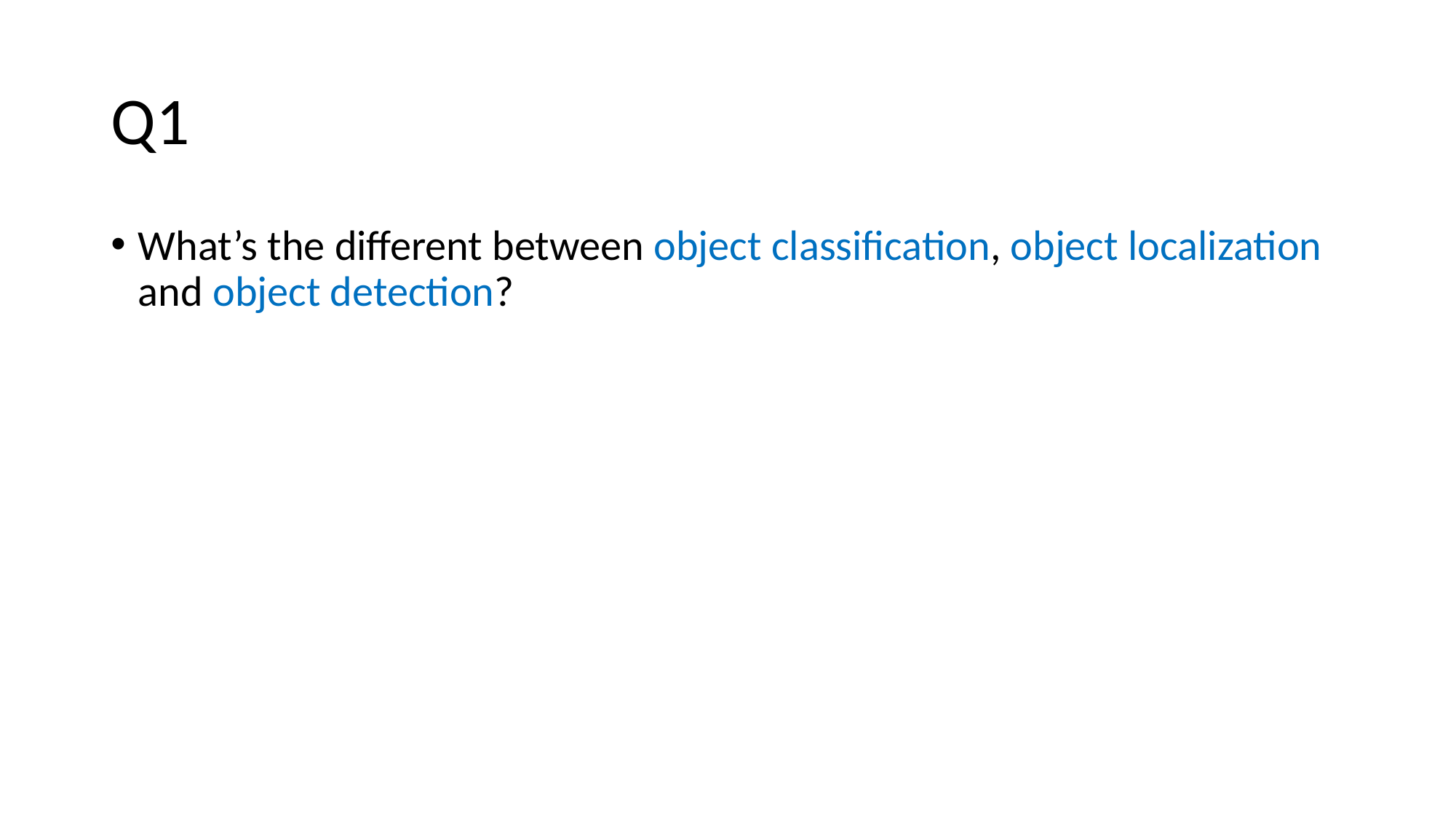

# Q1
What’s the different between object classification, object localization and object detection?